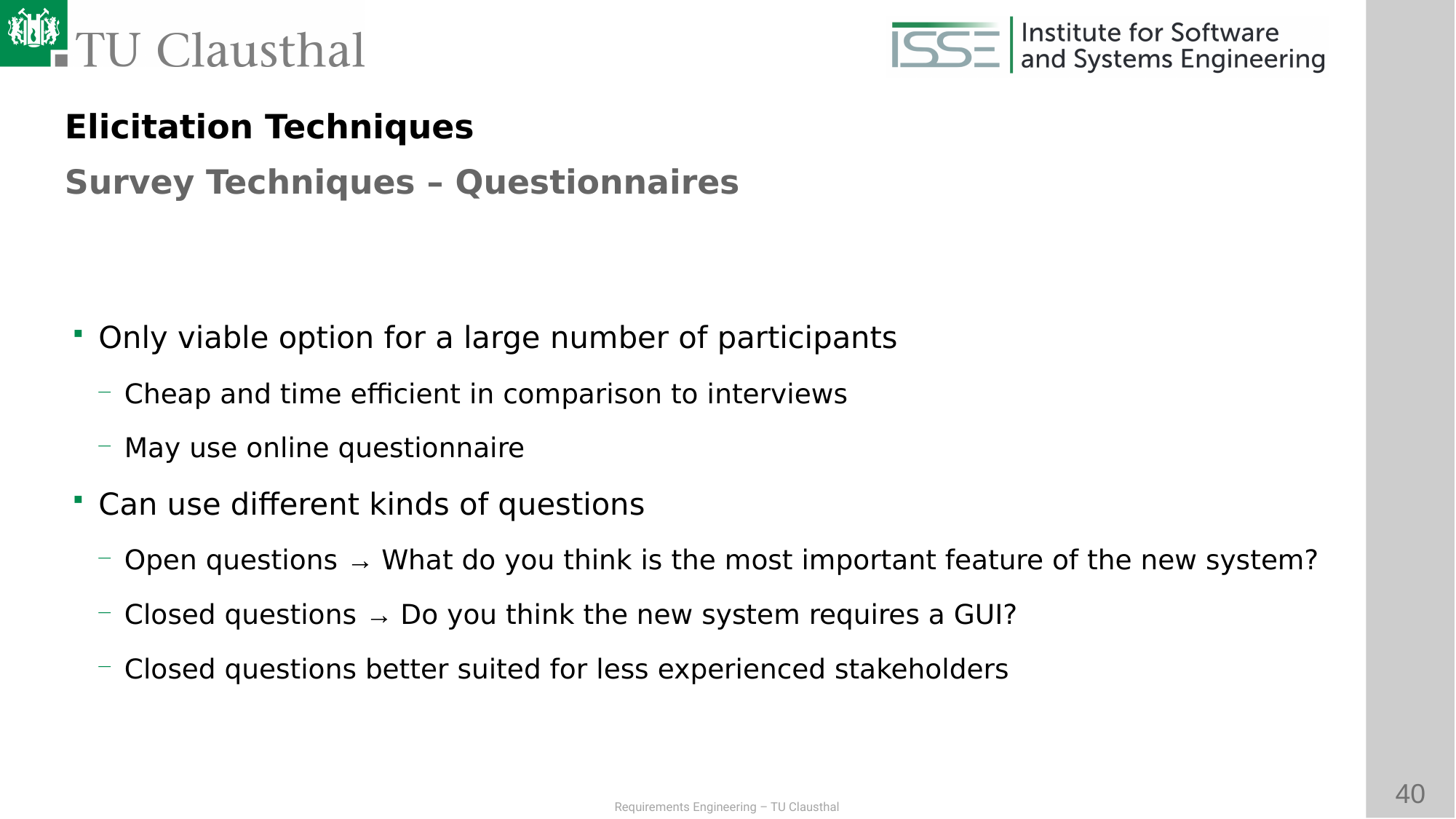

Elicitation Techniques
Survey Techniques – Questionnaires

Only viable option for a large number of participants
Cheap and time efficient in comparison to interviews
May use online questionnaire
Can use different kinds of questions
Open questions → What do you think is the most important feature of the new system?
Closed questions → Do you think the new system requires a GUI?
Closed questions better suited for less experienced stakeholders